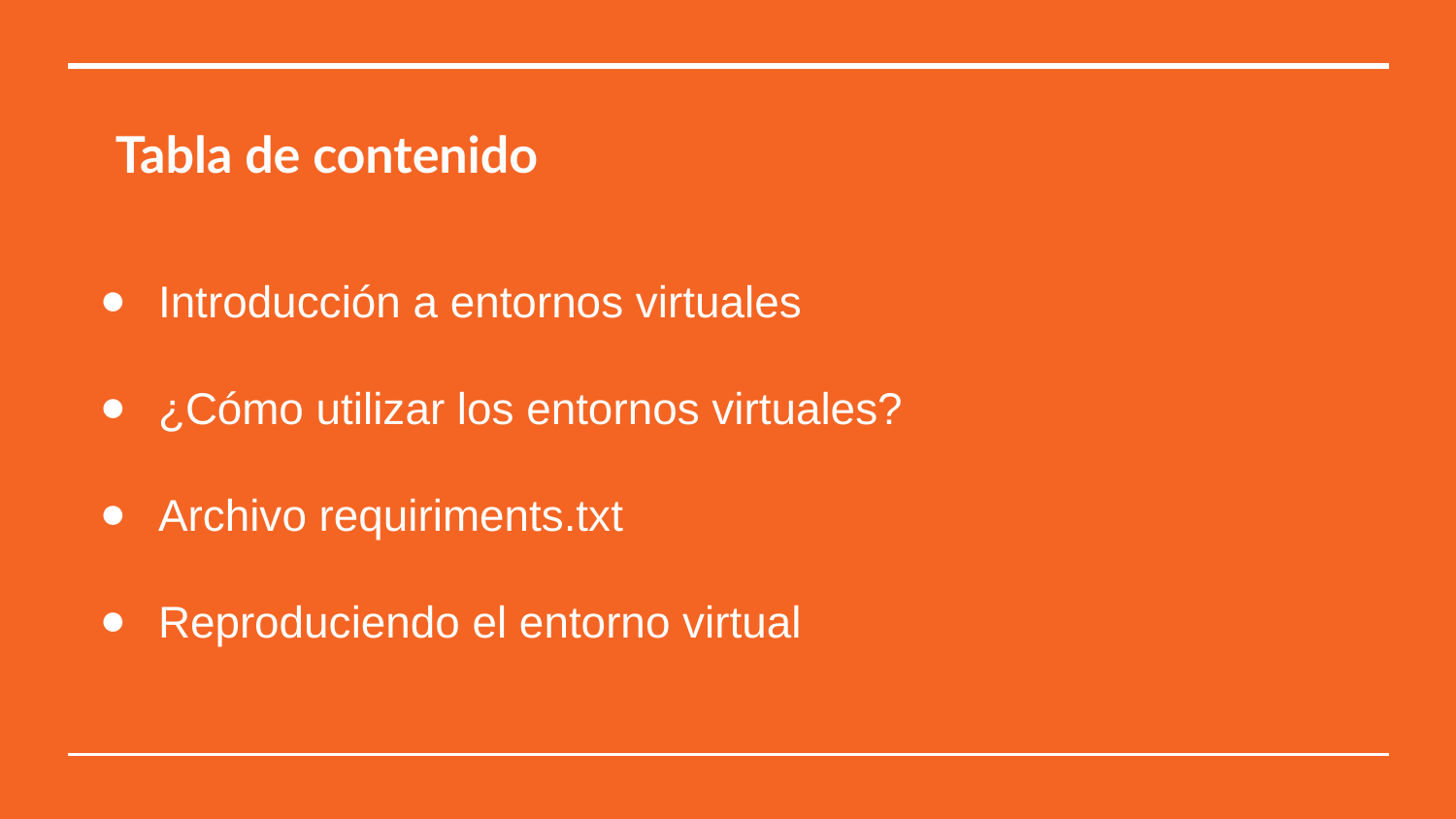

Tabla de contenido
# Introducción a entornos virtuales

¿Cómo utilizar los entornos virtuales?

Archivo requiriments.txt

Reproduciendo el entorno virtual